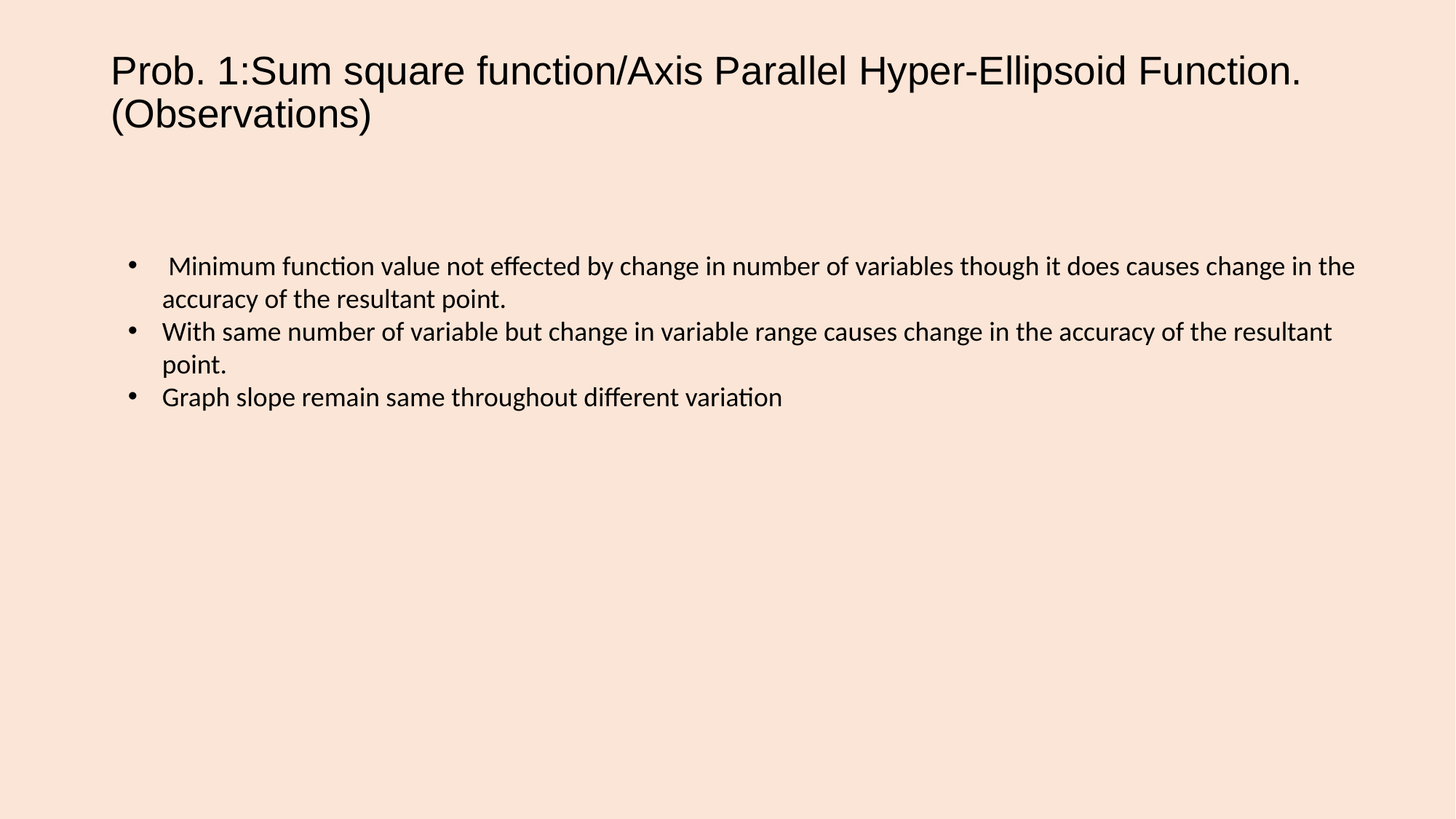

# Prob. 1:Sum square function/Axis Parallel Hyper-Ellipsoid Function. (Observations)
 Minimum function value not effected by change in number of variables though it does causes change in the accuracy of the resultant point.
With same number of variable but change in variable range causes change in the accuracy of the resultant point.
Graph slope remain same throughout different variation